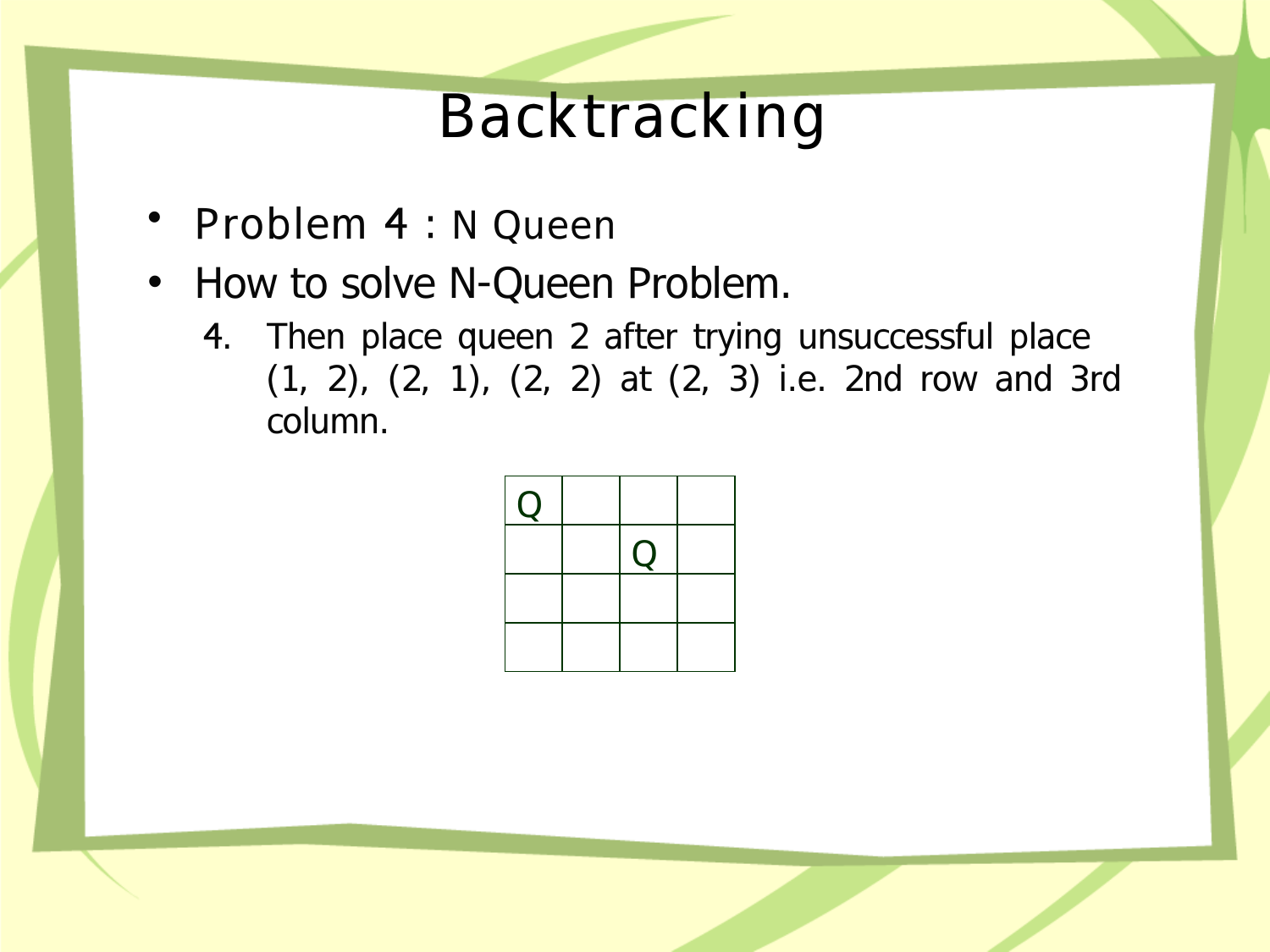

# Backtracking
Problem 4 : N Queen
How to solve N-Queen Problem.
Then place queen 2 after trying unsuccessful place   (1, 2), (2, 1), (2, 2) at (2, 3) i.e. 2nd row and 3rd column.
| Q |  |  |  |
| --- | --- | --- | --- |
|  |  | Q |  |
|  |  |  |  |
|  |  |  |  |